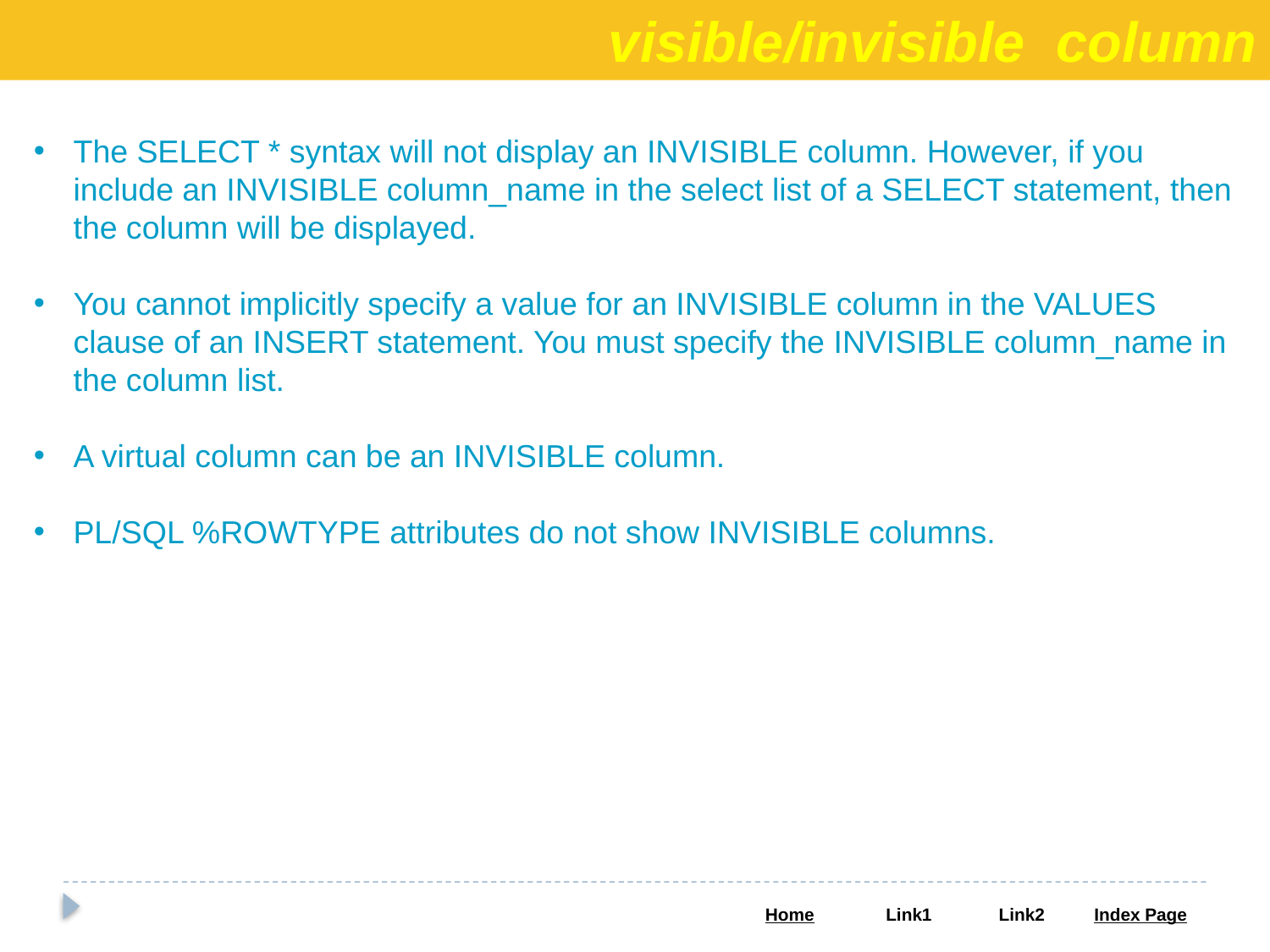

visible/invisible  column
The SELECT * syntax will not display an INVISIBLE column. However, if you include an INVISIBLE column_name in the select list of a SELECT statement, then the column will be displayed.

You cannot implicitly specify a value for an INVISIBLE column in the VALUES clause of an INSERT statement. You must specify the INVISIBLE column_name in the column list.

A virtual column can be an INVISIBLE column.

PL/SQL %ROWTYPE attributes do not show INVISIBLE columns.